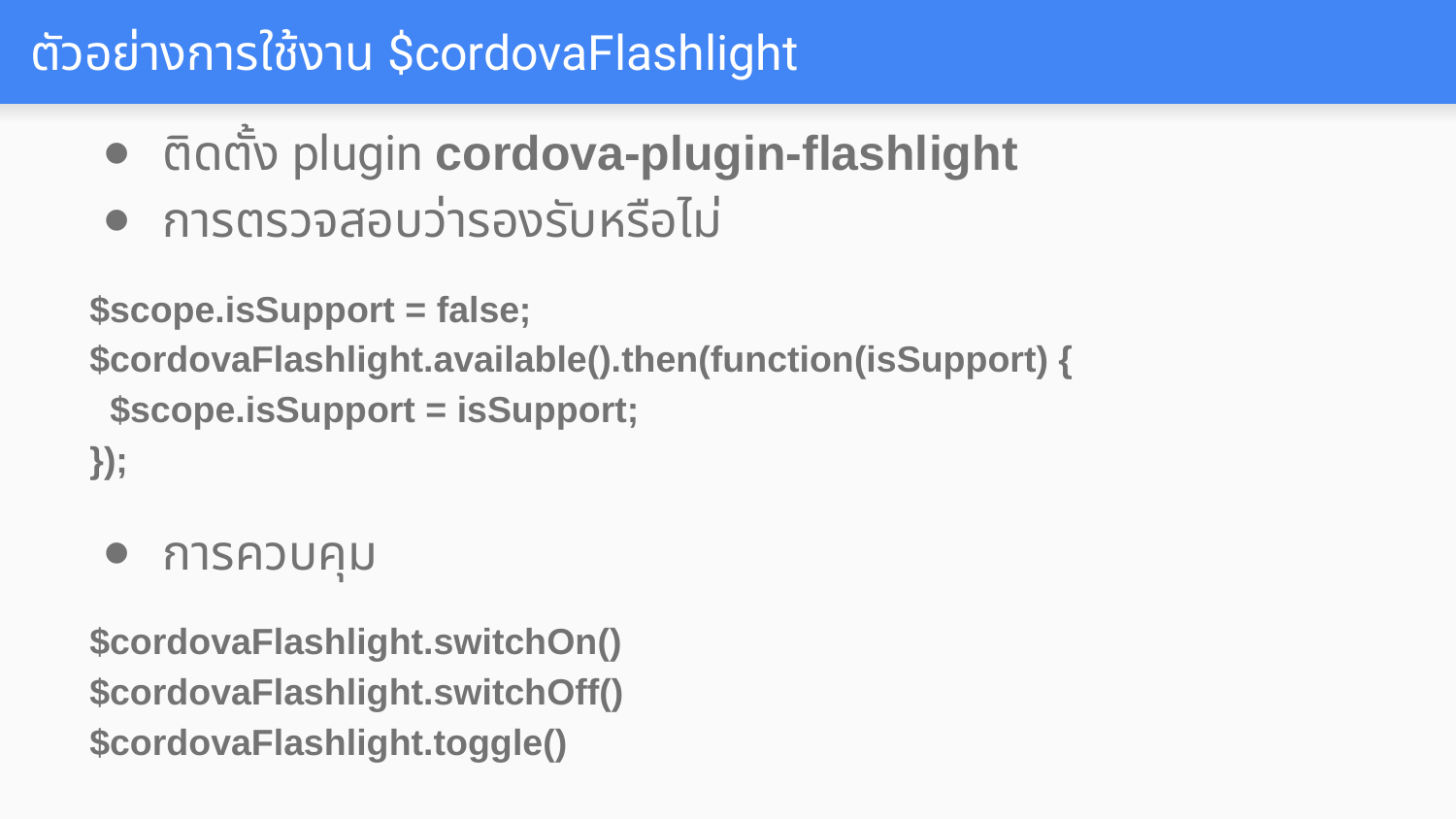

# ตัวอย่างการใช้งาน $cordovaFlashlight
ติดตั้ง plugin cordova-plugin-flashlight
การตรวจสอบว่ารองรับหรือไม่
$scope.isSupport = false;
$cordovaFlashlight.available().then(function(isSupport) {
  $scope.isSupport = isSupport;
});
การควบคุม
$cordovaFlashlight.switchOn()
$cordovaFlashlight.switchOff()
$cordovaFlashlight.toggle()